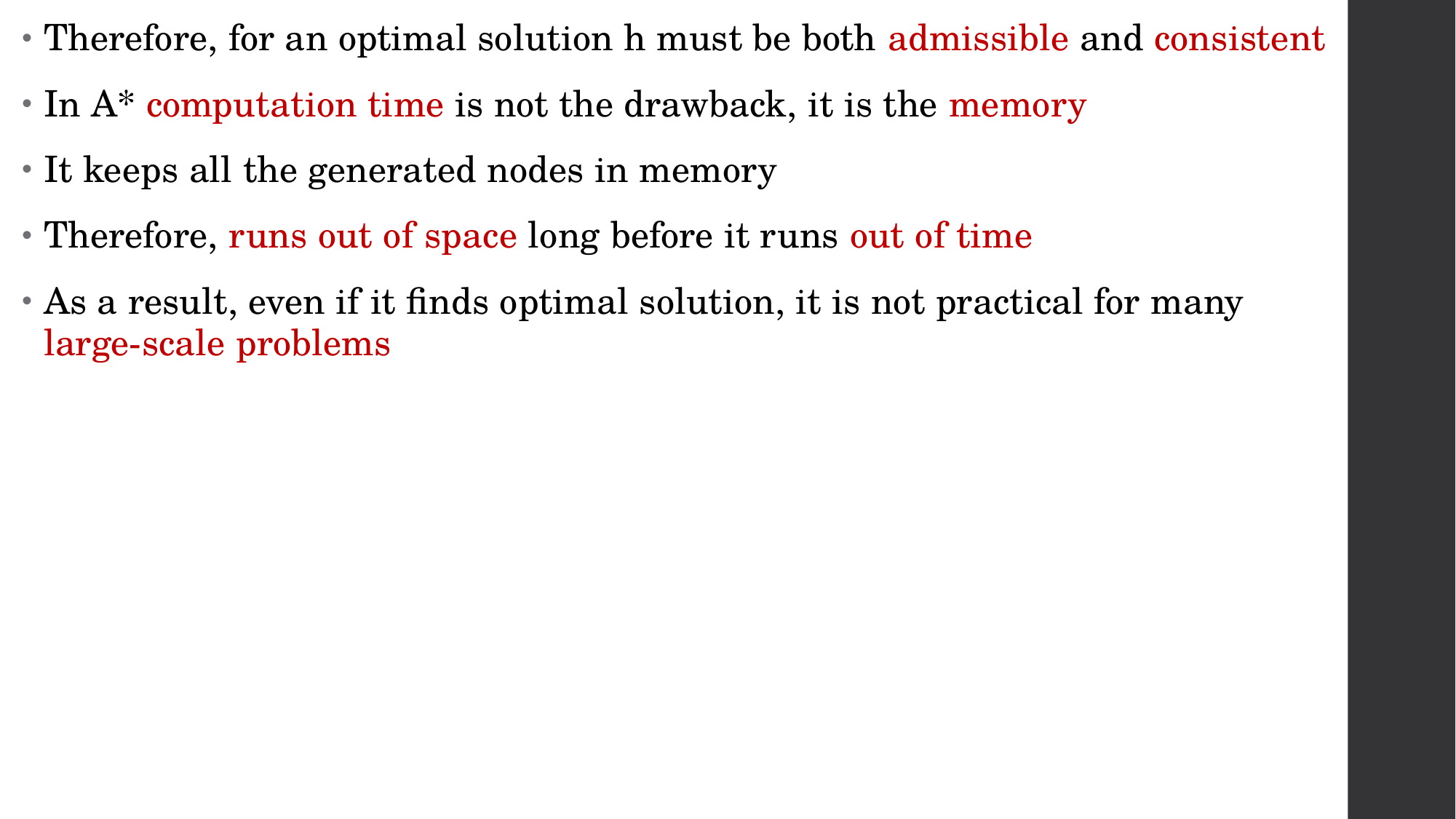

Therefore, for an optimal solution h must be both admissible and consistent
In A* computation time is not the drawback, it is the memory
It keeps all the generated nodes in memory
Therefore, runs out of space long before it runs out of time
As a result, even if it finds optimal solution, it is not practical for many large-scale problems